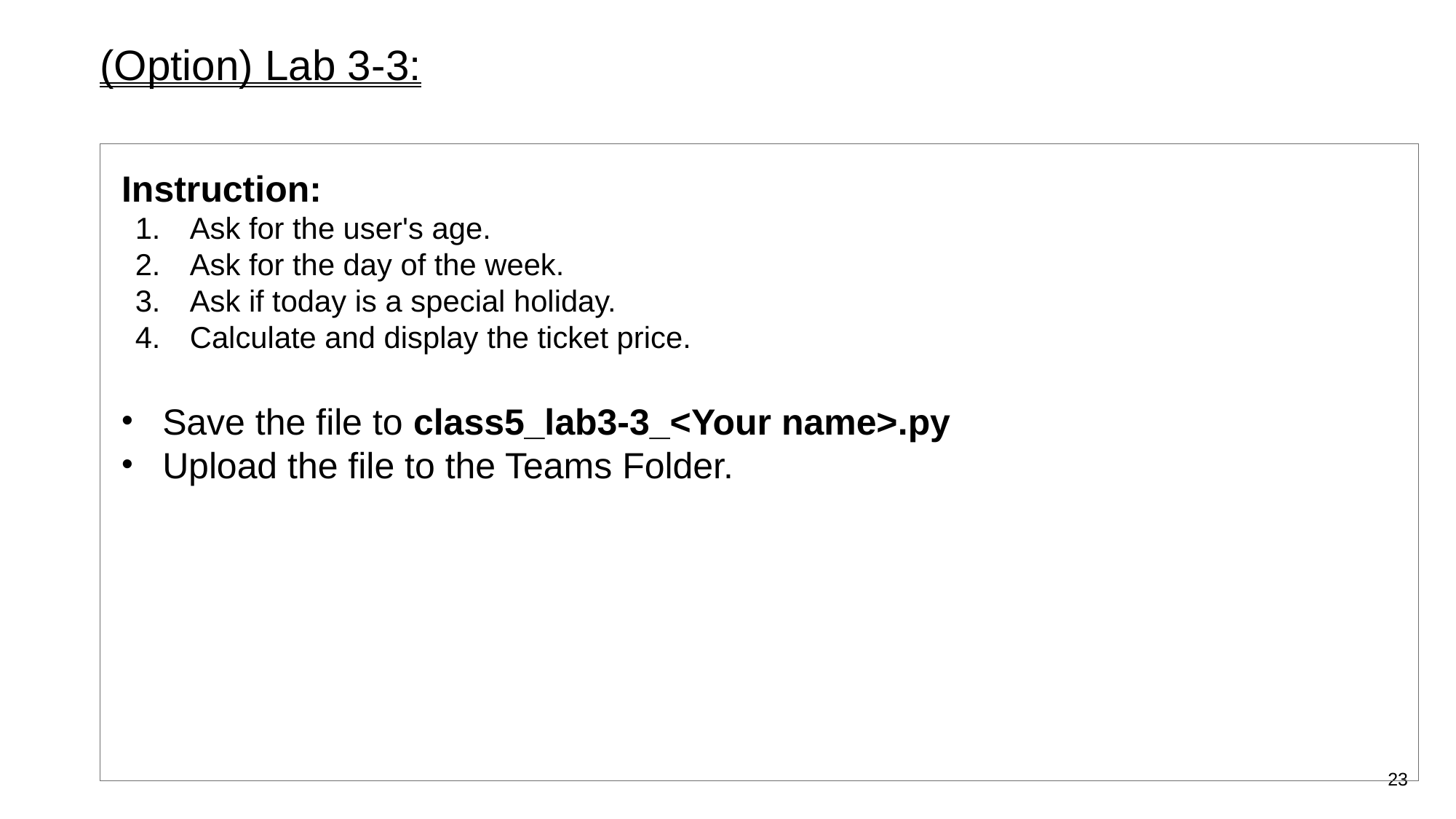

# (Option) Lab 3-3:
Instruction:
Ask for the user's age.
Ask for the day of the week.
Ask if today is a special holiday.
Calculate and display the ticket price.

Save the file to class5_lab3-3_<Your name>.py
Upload the file to the Teams Folder.

23